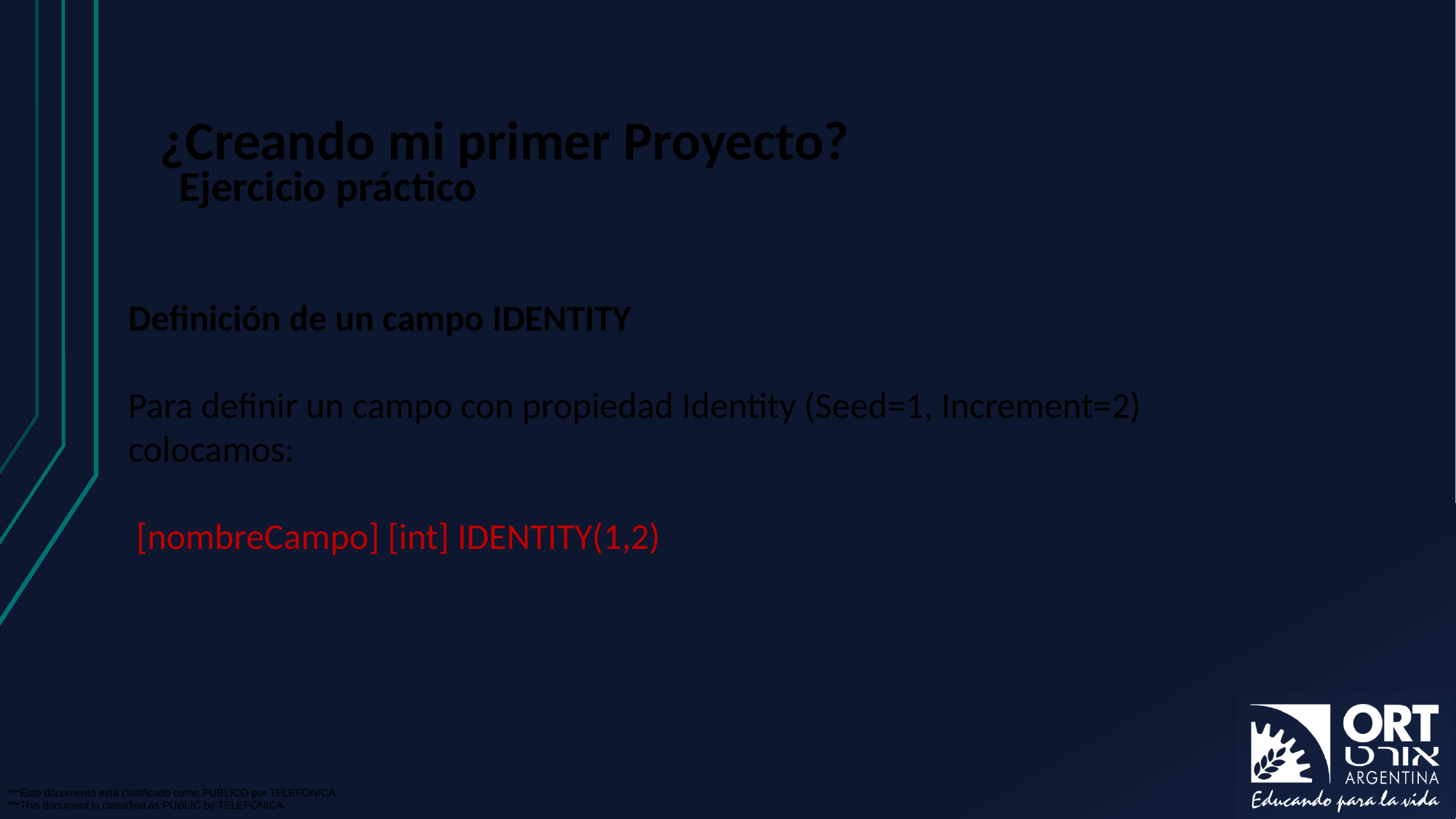

# ¿Creando mi primer Proyecto?
Ejercicio práctico
Definición de un campo IDENTITY

Para definir un campo con propiedad Identity (Seed=1, Increment=2)
colocamos:

 [nombreCampo] [int] IDENTITY(1,2)